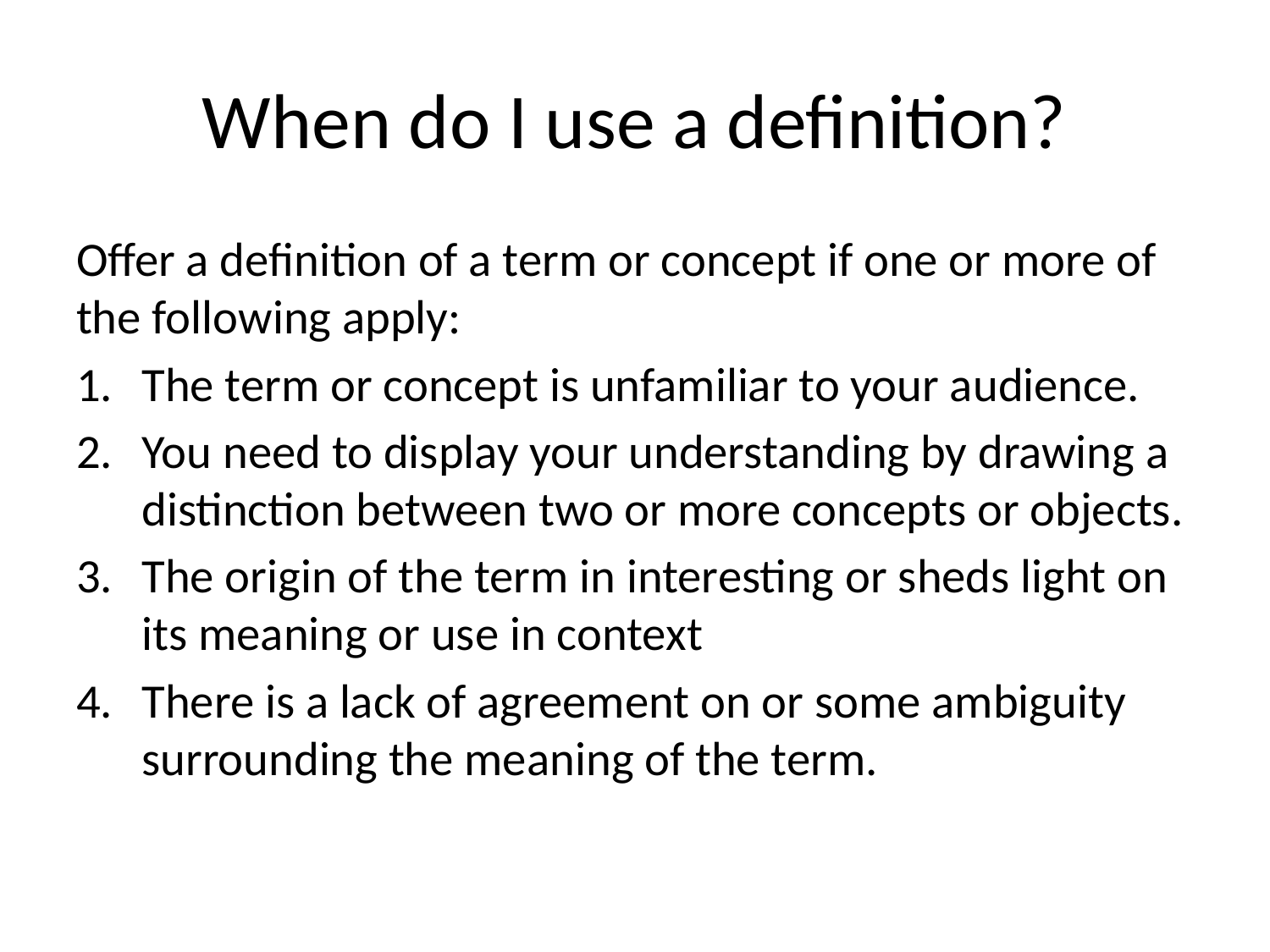

# When do I use a definition?
Offer a definition of a term or concept if one or more of the following apply:
The term or concept is unfamiliar to your audience.
You need to display your understanding by drawing a distinction between two or more concepts or objects.
The origin of the term in interesting or sheds light on its meaning or use in context
There is a lack of agreement on or some ambiguity surrounding the meaning of the term.